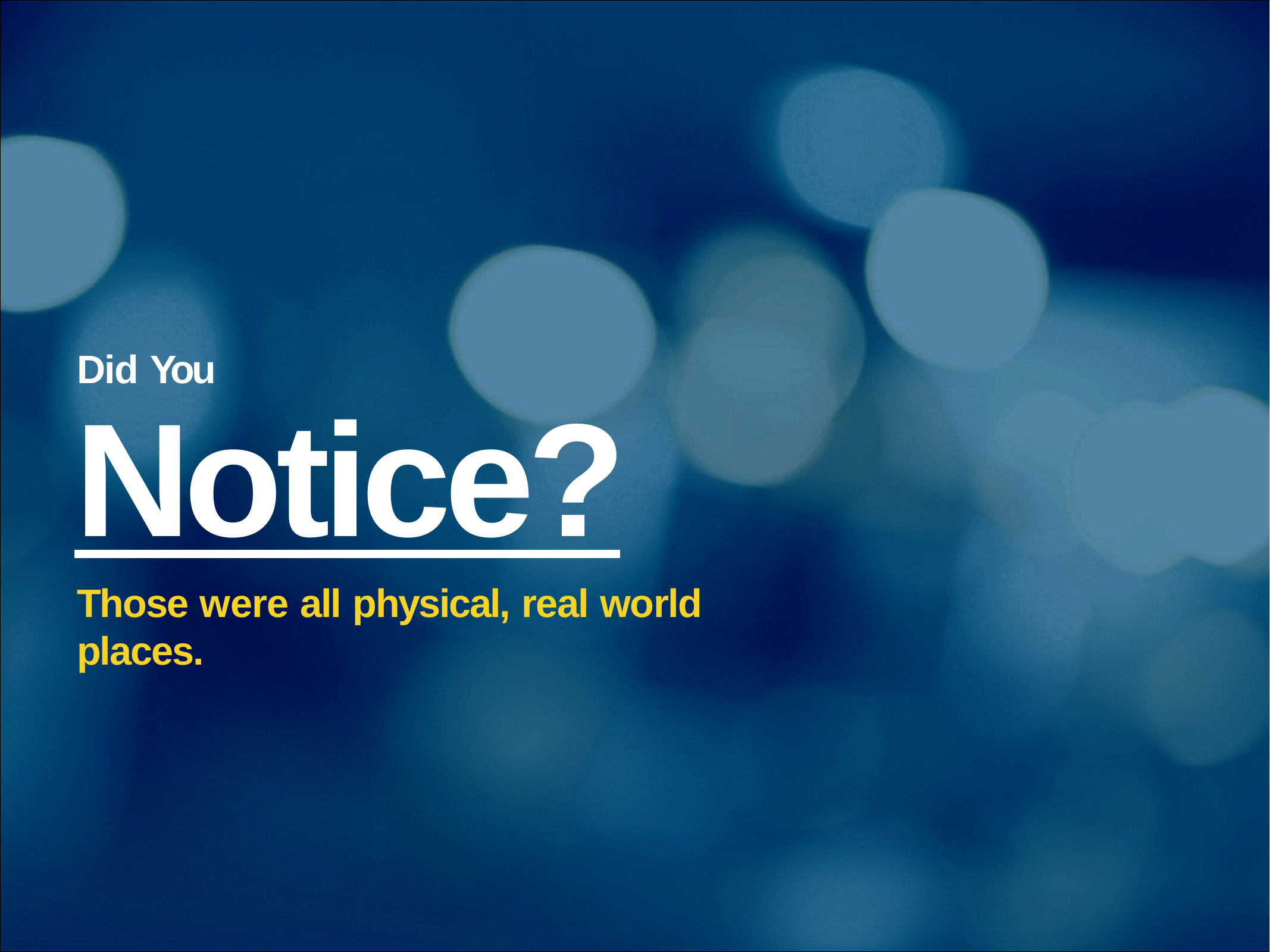

Did You
Notice?

Those were all physical, real world places.